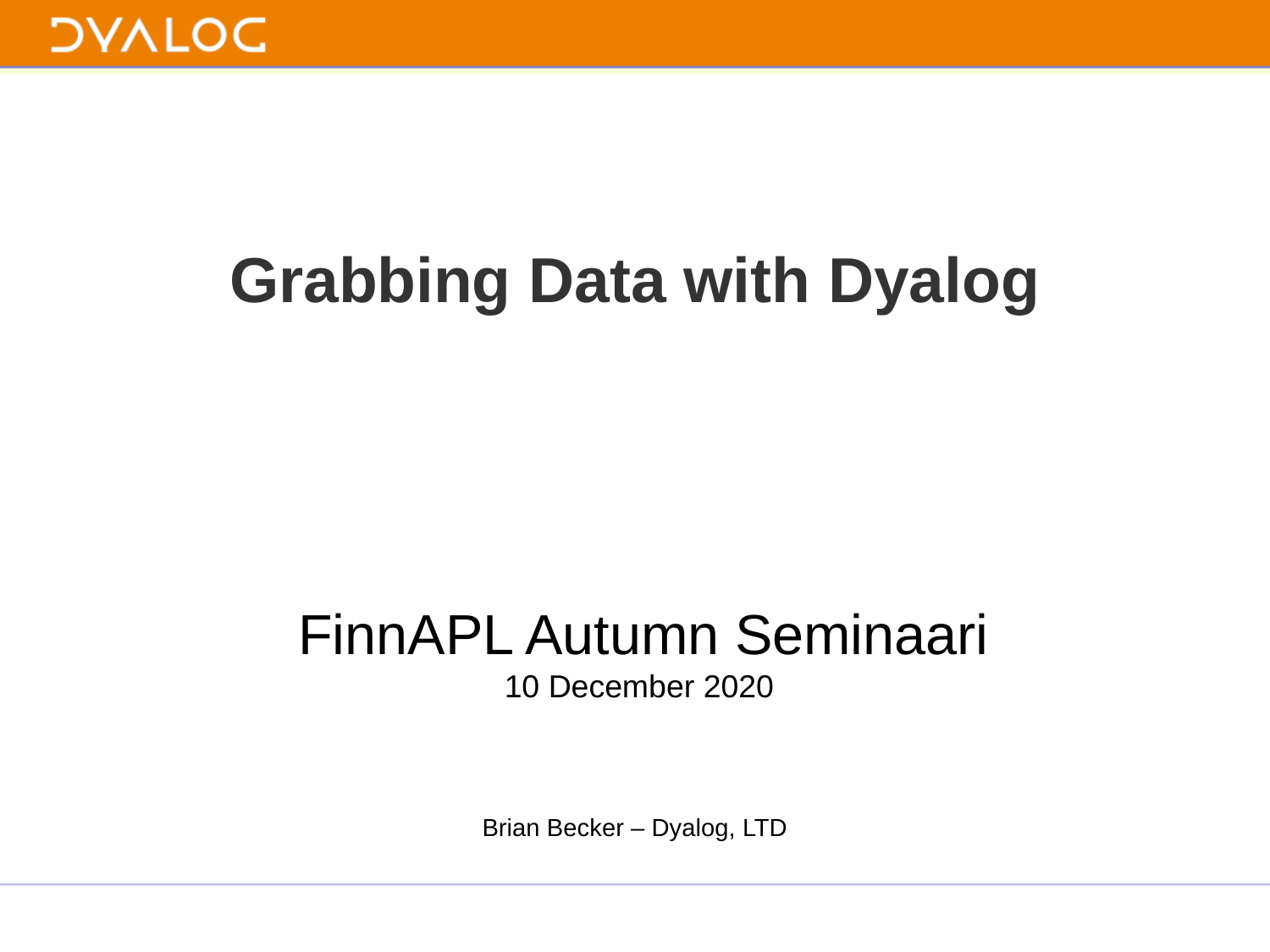

# Grabbing Data with Dyalog
FinnAPL Autumn Seminaari
10 December 2020
Brian Becker – Dyalog, LTD